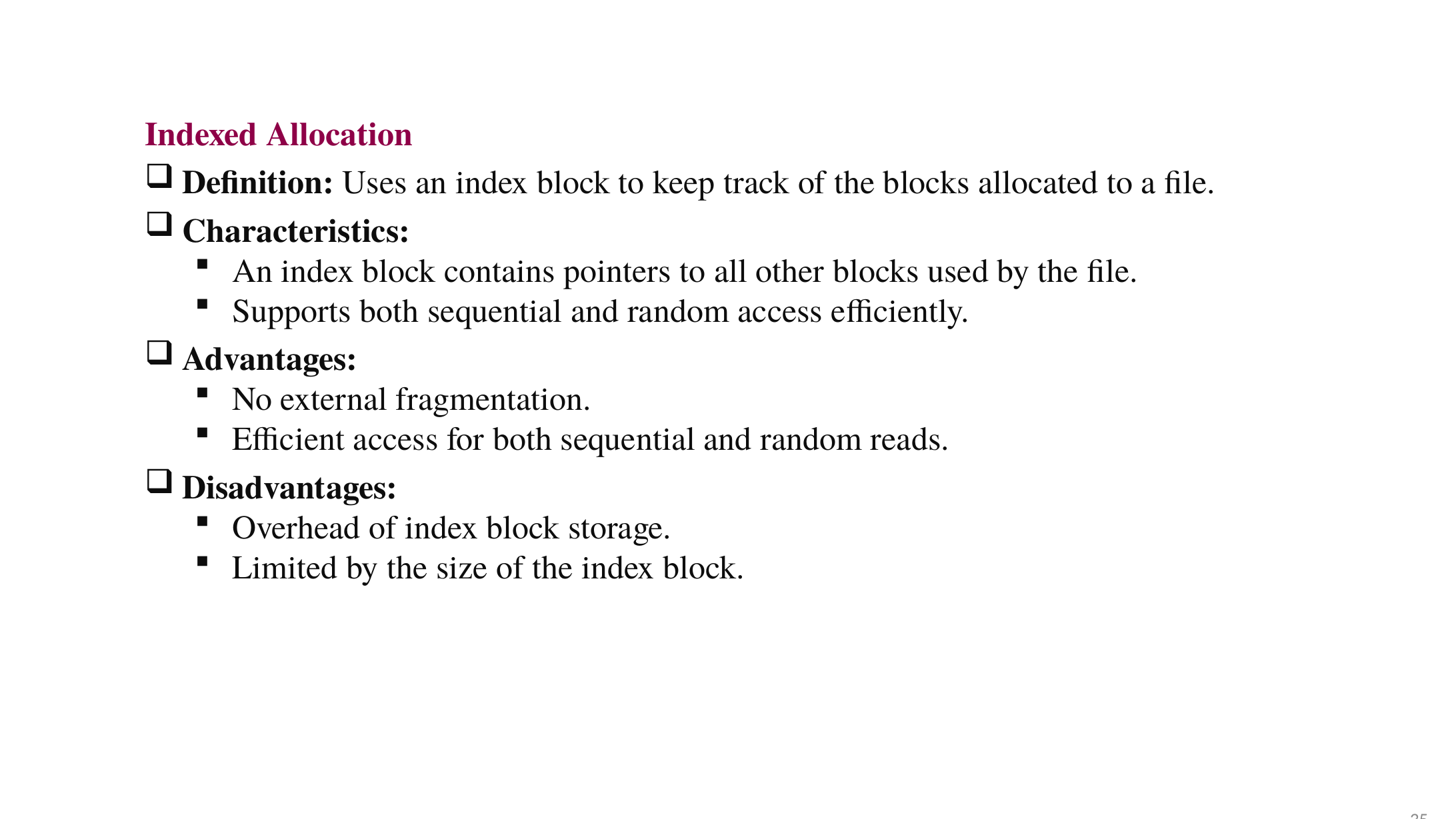

Indexed Allocation
Definition: Uses an index block to keep track of the blocks allocated to a file.
Characteristics:
An index block contains pointers to all other blocks used by the file.
Supports both sequential and random access efficiently.
Advantages:
No external fragmentation.
Efficient access for both sequential and random reads.
Disadvantages:
Overhead of index block storage.
Limited by the size of the index block.

35